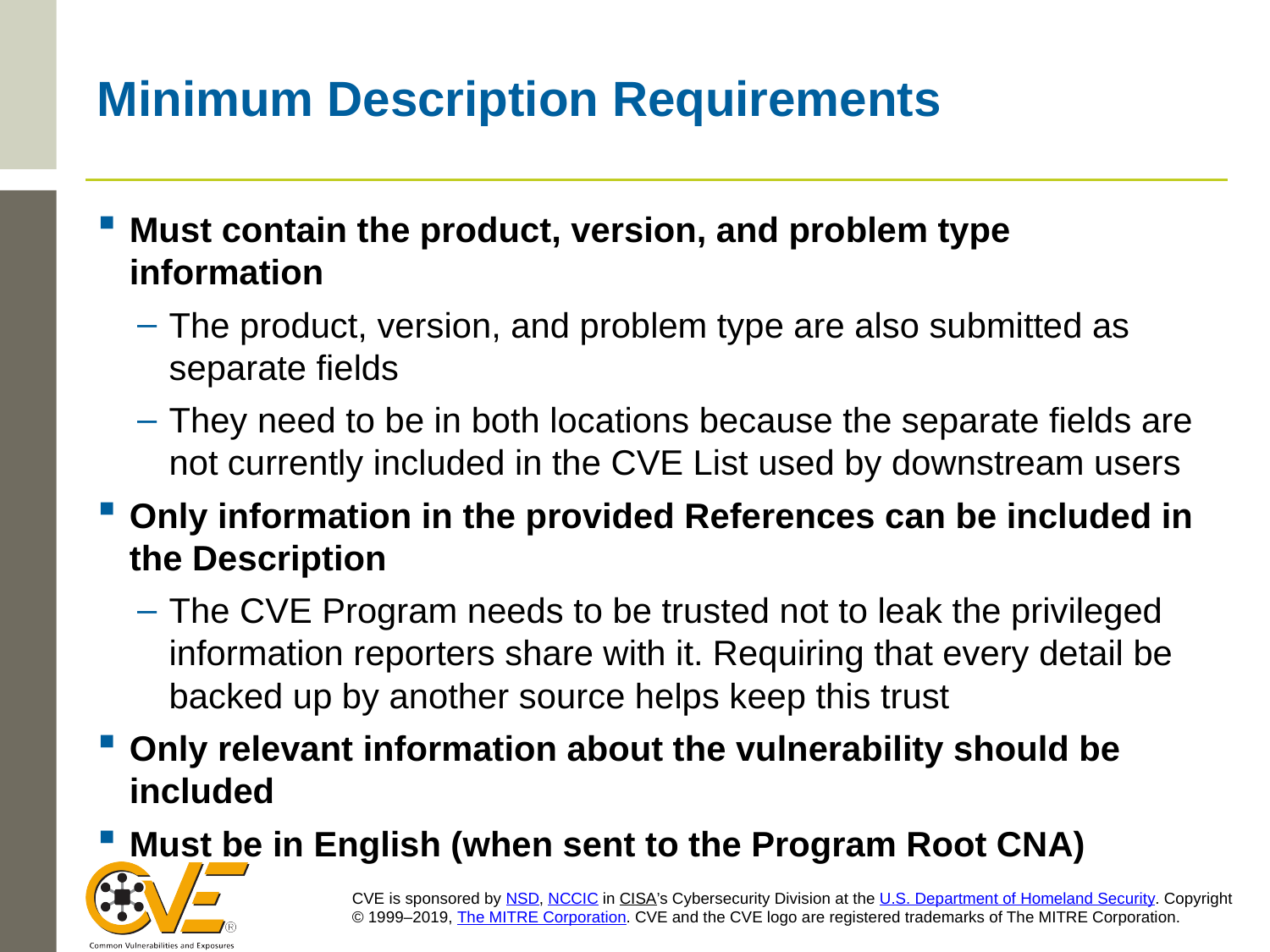

# Minimum Description Requirements
Must contain the product, version, and problem type information
The product, version, and problem type are also submitted as separate fields
They need to be in both locations because the separate fields are not currently included in the CVE List used by downstream users
Only information in the provided References can be included in the Description
The CVE Program needs to be trusted not to leak the privileged information reporters share with it. Requiring that every detail be backed up by another source helps keep this trust
Only relevant information about the vulnerability should be included
Must be in English (when sent to the Program Root CNA)